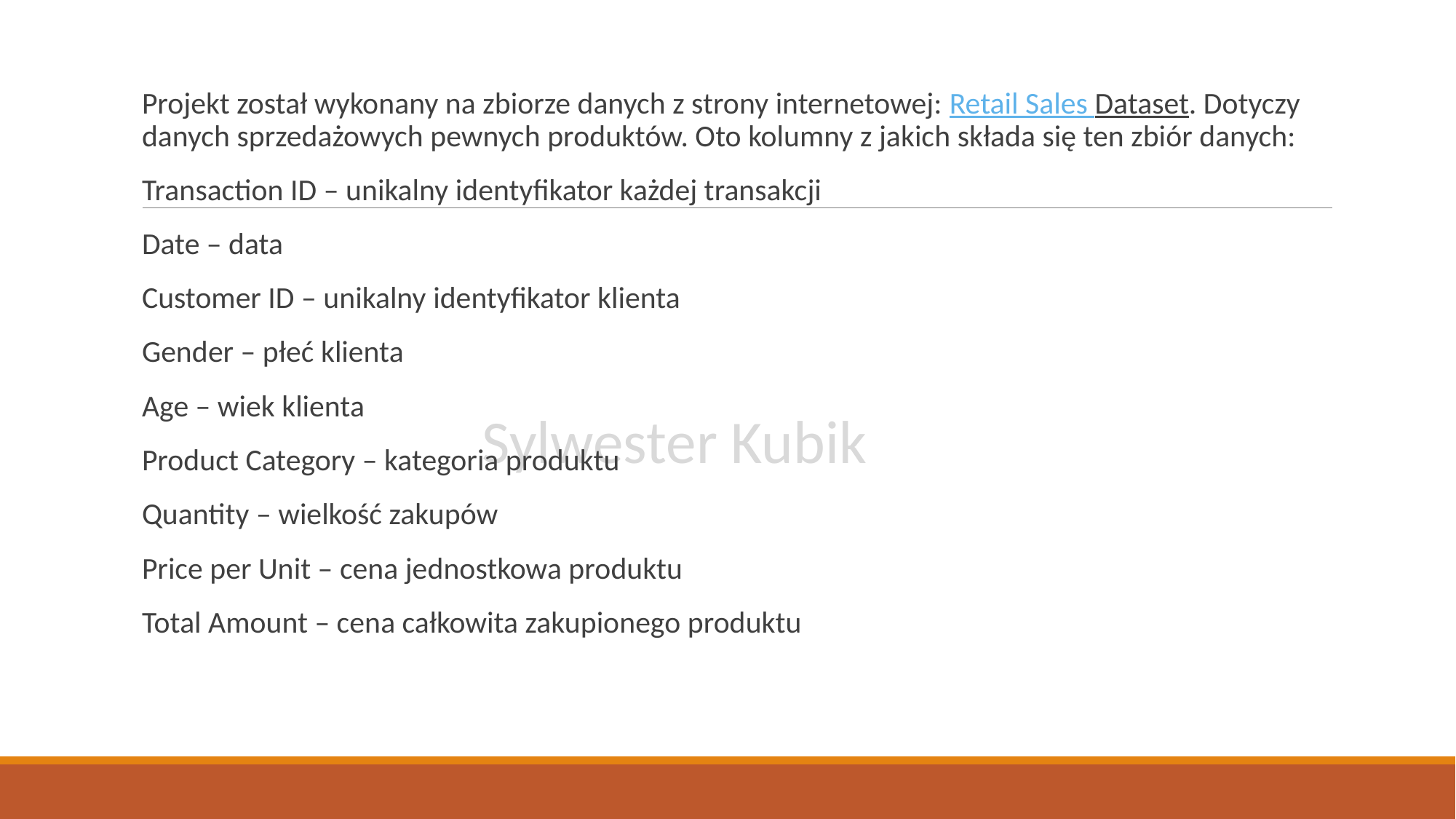

#
Projekt został wykonany na zbiorze danych z strony internetowej: Retail Sales Dataset. Dotyczy danych sprzedażowych pewnych produktów. Oto kolumny z jakich składa się ten zbiór danych:
Transaction ID – unikalny identyfikator każdej transakcji
Date – data
Customer ID – unikalny identyfikator klienta
Gender – płeć klienta
Age – wiek klienta
Product Category – kategoria produktu
Quantity – wielkość zakupów
Price per Unit – cena jednostkowa produktu
Total Amount – cena całkowita zakupionego produktu